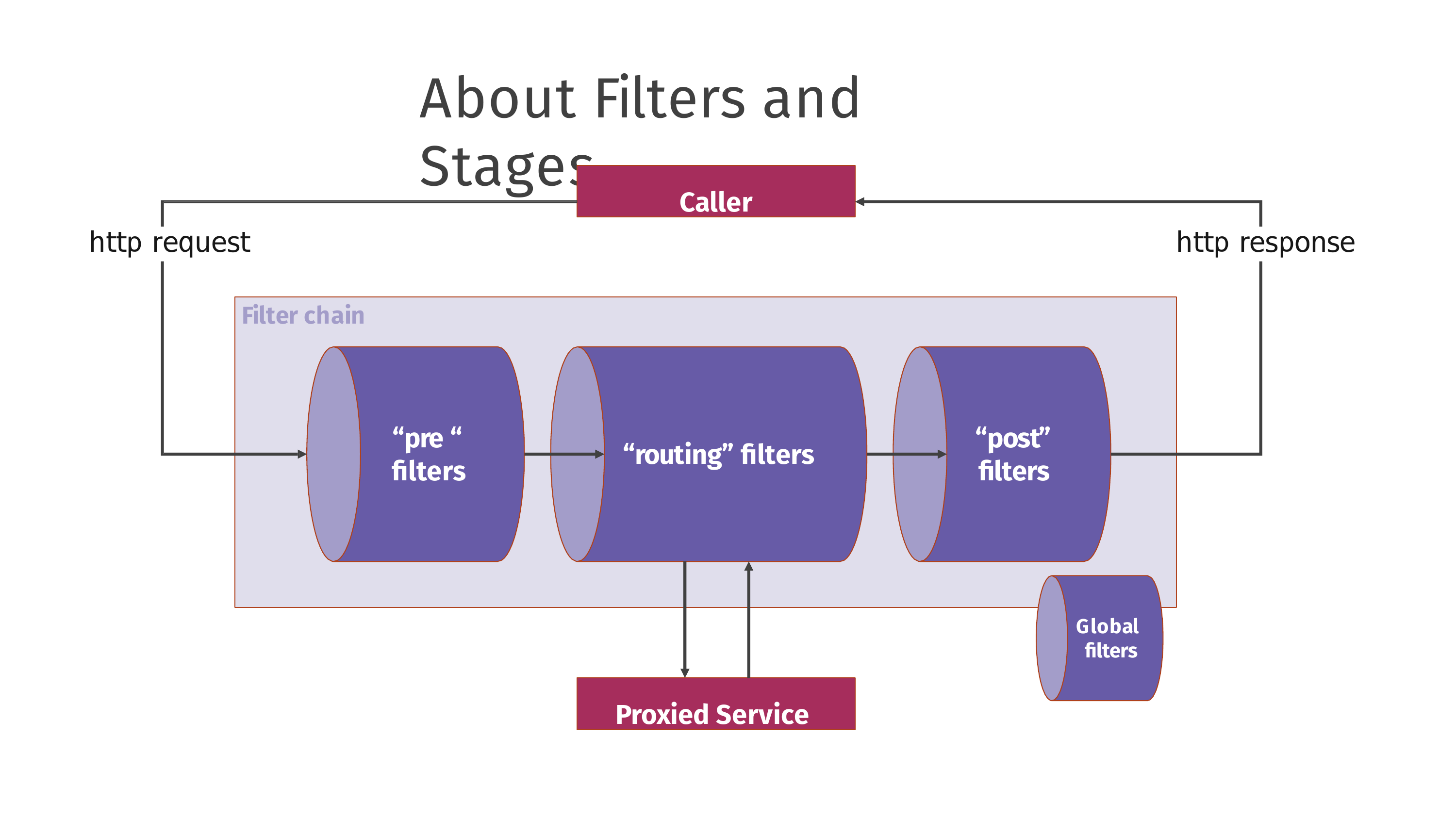

# About Filters and Stages
Caller

http request
http response

Filter chain

“pre “
filters
“post”
filters
“routing” filters

Global  filters
Proxied Service
23